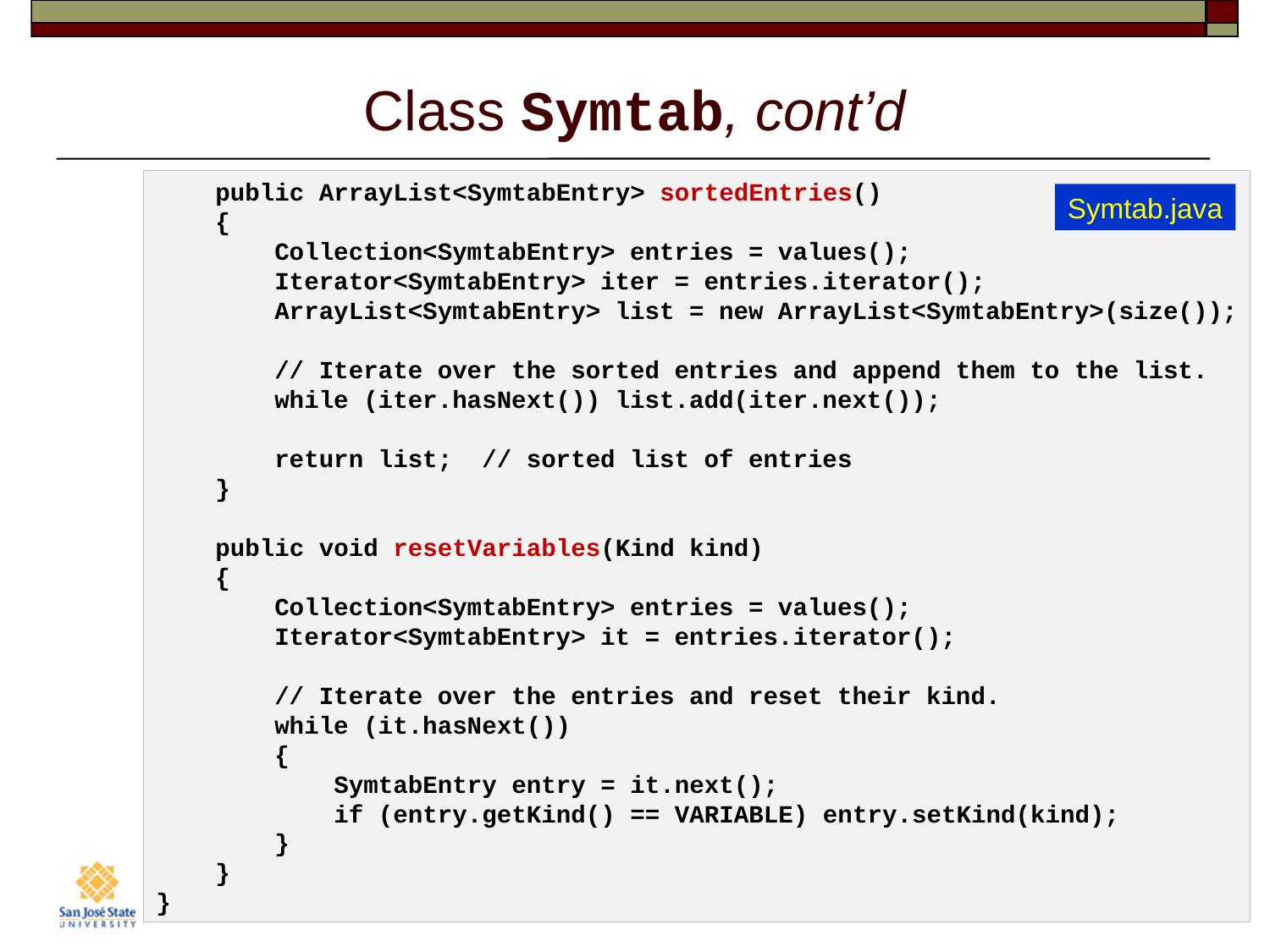

# Class Symtab, cont’d
    public ArrayList<SymtabEntry> sortedEntries()
    {
        Collection<SymtabEntry> entries = values();
        Iterator<SymtabEntry> iter = entries.iterator();
        ArrayList<SymtabEntry> list = new ArrayList<SymtabEntry>(size());
        // Iterate over the sorted entries and append them to the list.
        while (iter.hasNext()) list.add(iter.next());
        return list;  // sorted list of entries
    }

    public void resetVariables(Kind kind)
    {
        Collection<SymtabEntry> entries = values();
        Iterator<SymtabEntry> it = entries.iterator();

        // Iterate over the entries and reset their kind.
        while (it.hasNext())
        {
            SymtabEntry entry = it.next();
            if (entry.getKind() == VARIABLE) entry.setKind(kind);
        }
    }
}
Symtab.java
17